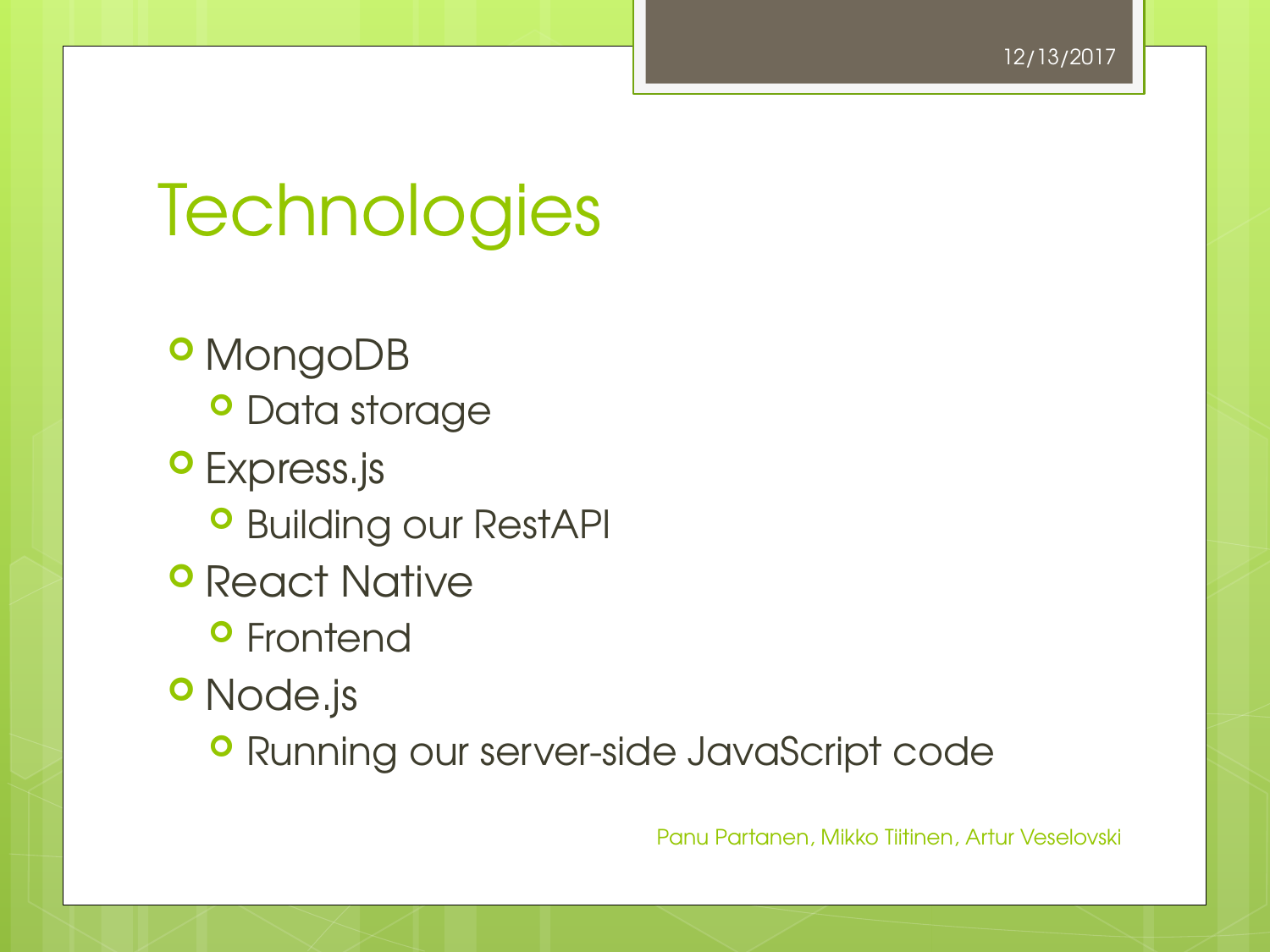

12/13/2017
# Technologies
MongoDB
Data storage
Express.js
Building our RestAPI
React Native
Frontend
Node.js
Running our server-side JavaScript code
Panu Partanen, Mikko Tiitinen, Artur Veselovski